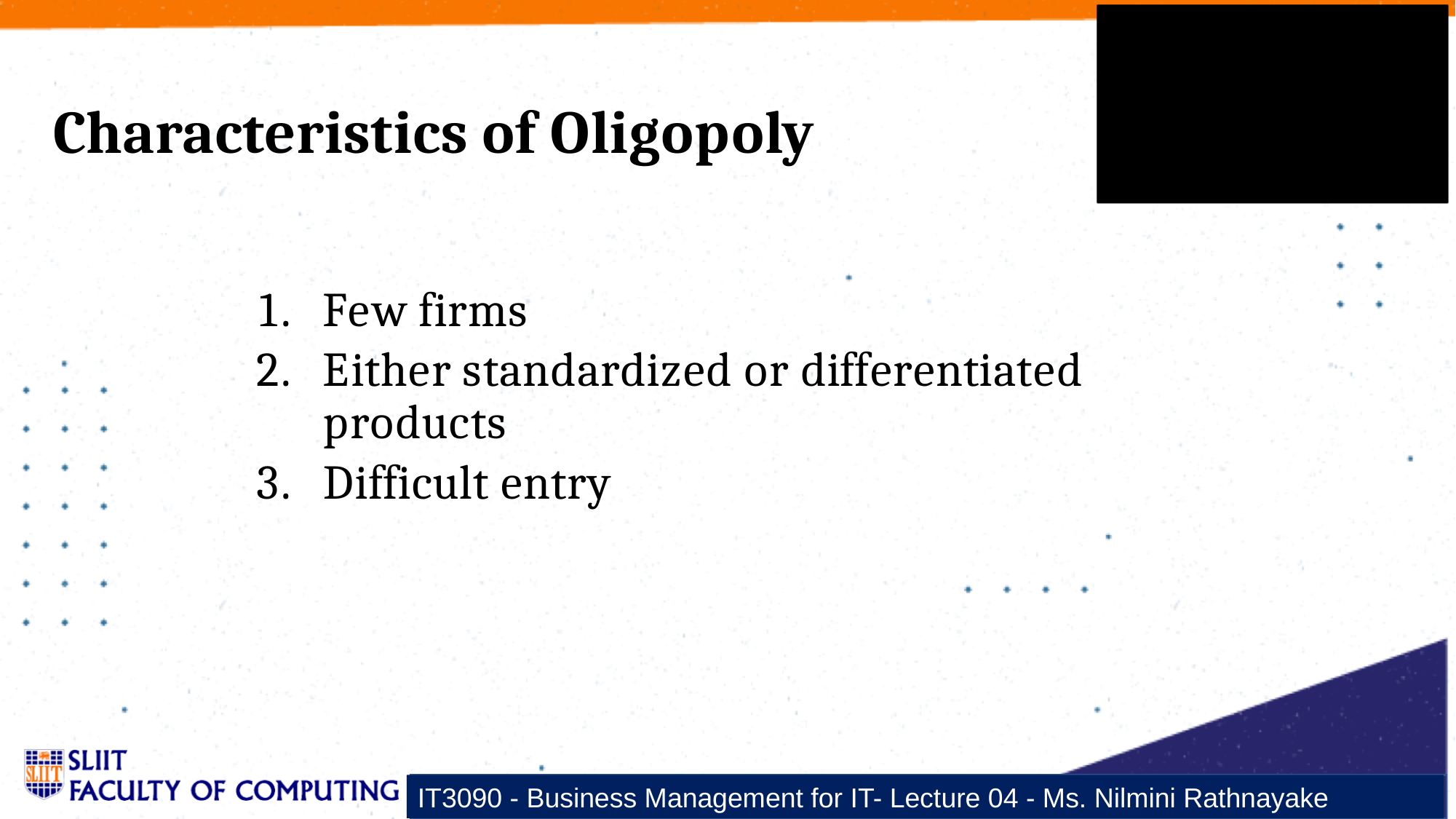

Characteristics of Oligopoly
Few firms
Either standardized or differentiated products
Difficult entry
IT3090 - Business Management for IT- Lecture 04 - Ms. Nilmini Rathnayake